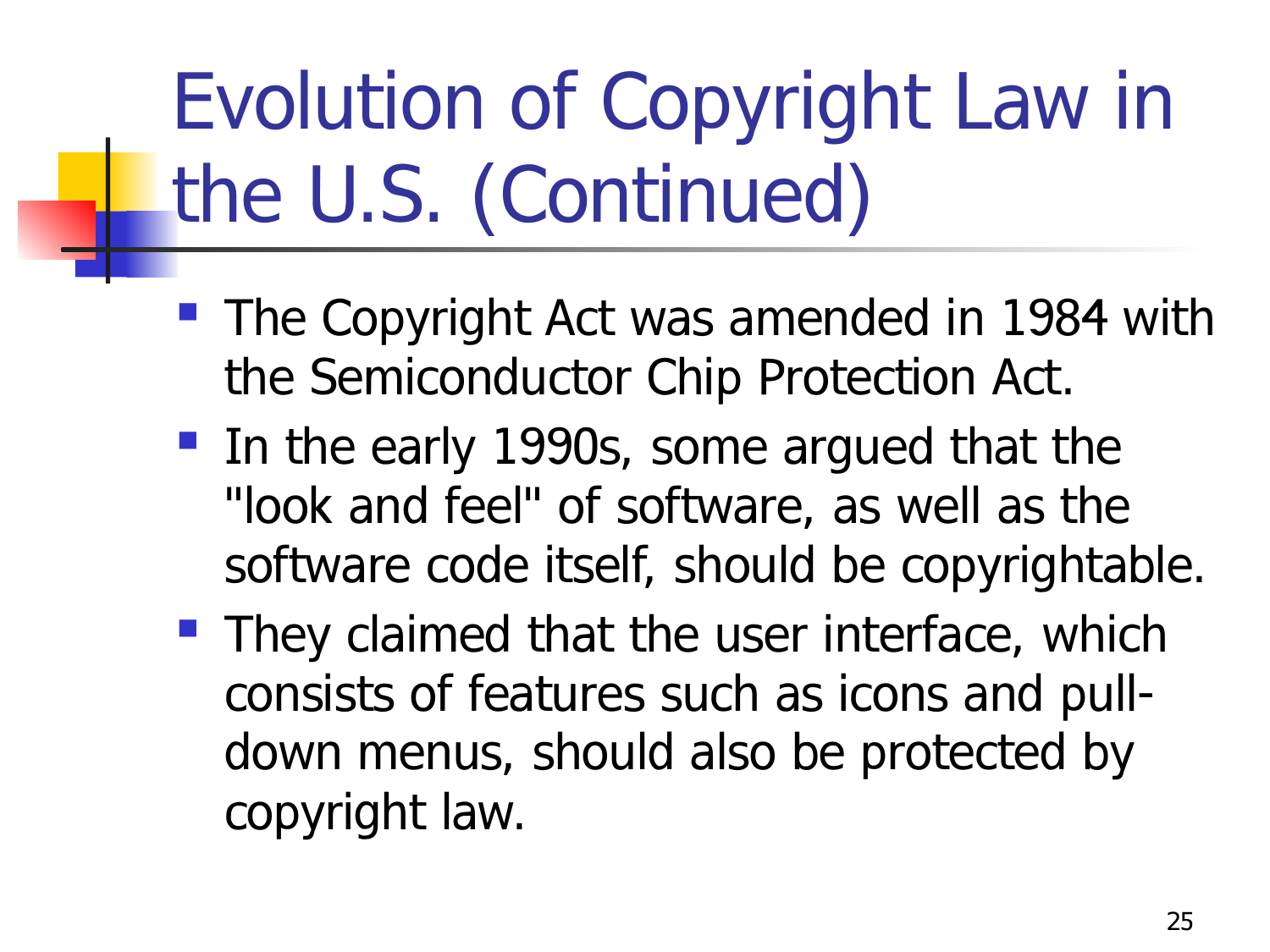

# Evolution of Copyright Law in the U.S. (Continued)
The Copyright Act was amended in 1984 with the Semiconductor Chip Protection Act.
In the early 1990s, some argued that the "look and feel" of software, as well as the software code itself, should be copyrightable.
They claimed that the user interface, which consists of features such as icons and pull-down menus, should also be protected by copyright law.
25